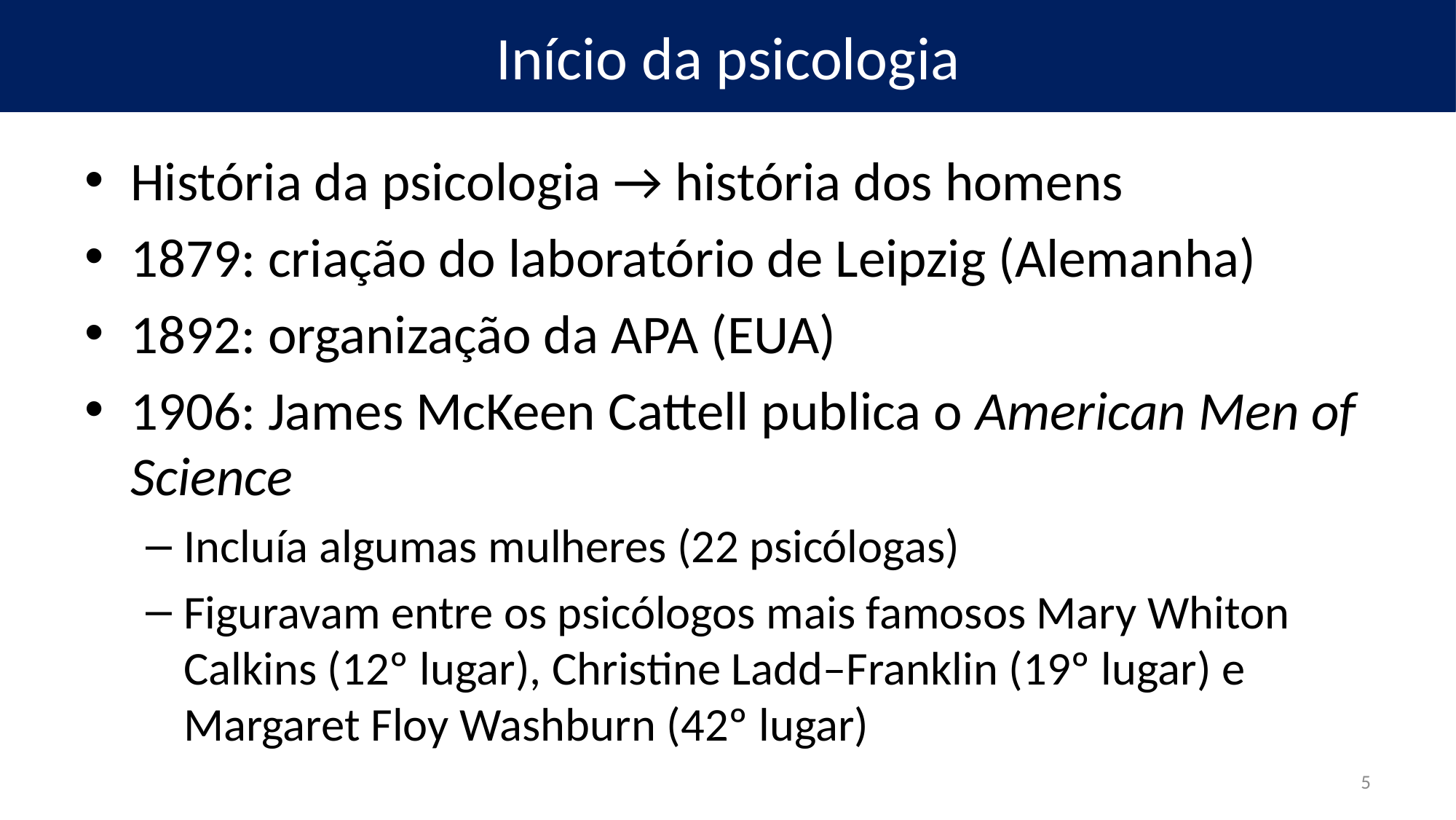

Início da psicologia
História da psicologia → história dos homens
1879: criação do laboratório de Leipzig (Alemanha)
1892: organização da APA (EUA)
1906: James McKeen Cattell publica o American Men of Science
Incluía algumas mulheres (22 psicólogas)
Figuravam entre os psicólogos mais famosos Mary Whiton Calkins (12º lugar), Christine Ladd–Franklin (19º lugar) e Margaret Floy Washburn (42º lugar)
5